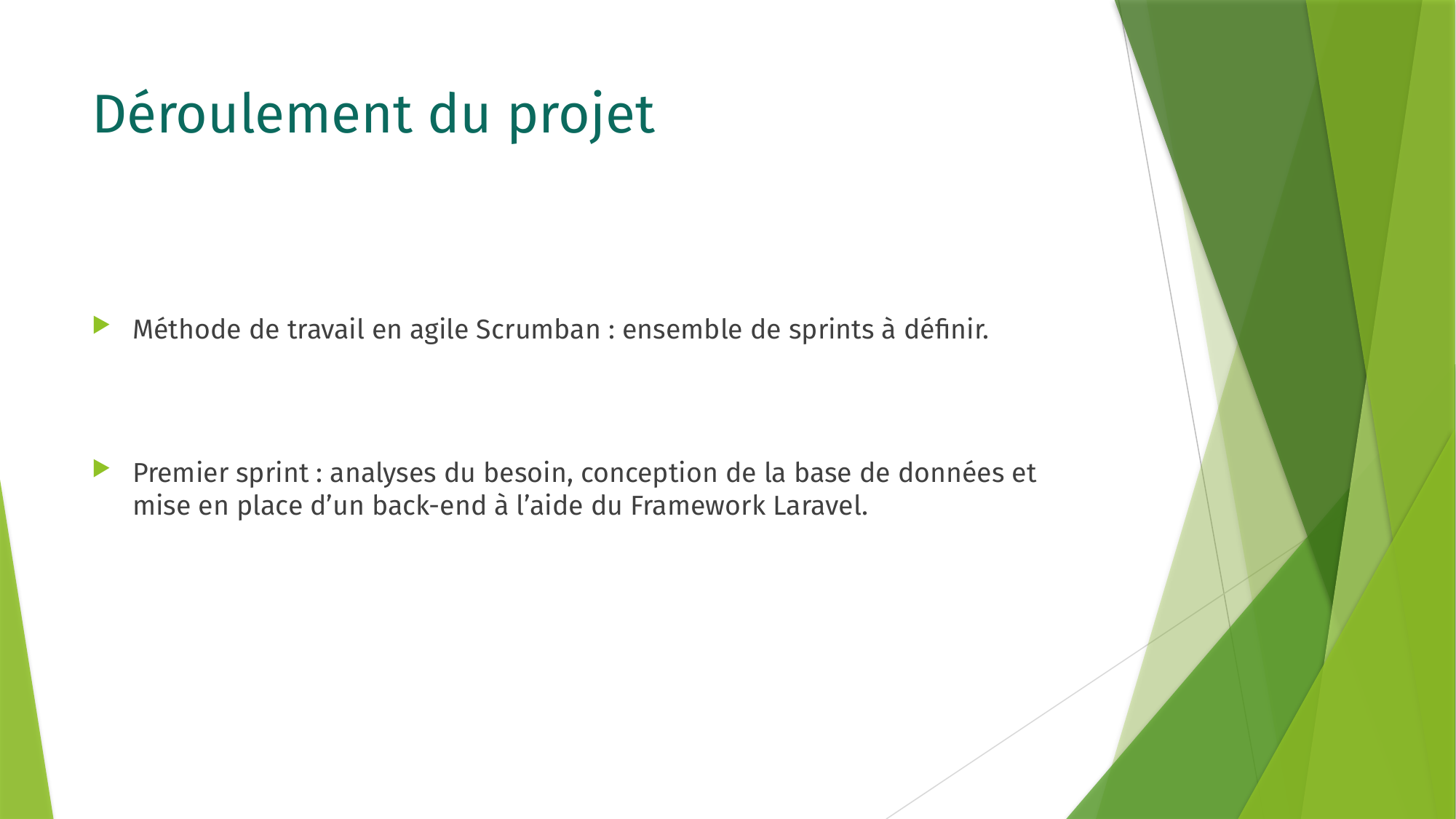

# Déroulement du projet

Méthode de travail en agile Scrumban : ensemble de sprints à définir.

Premier sprint : analyses du besoin, conception de la base de données et mise en place d’un back-end à l’aide du Framework Laravel.